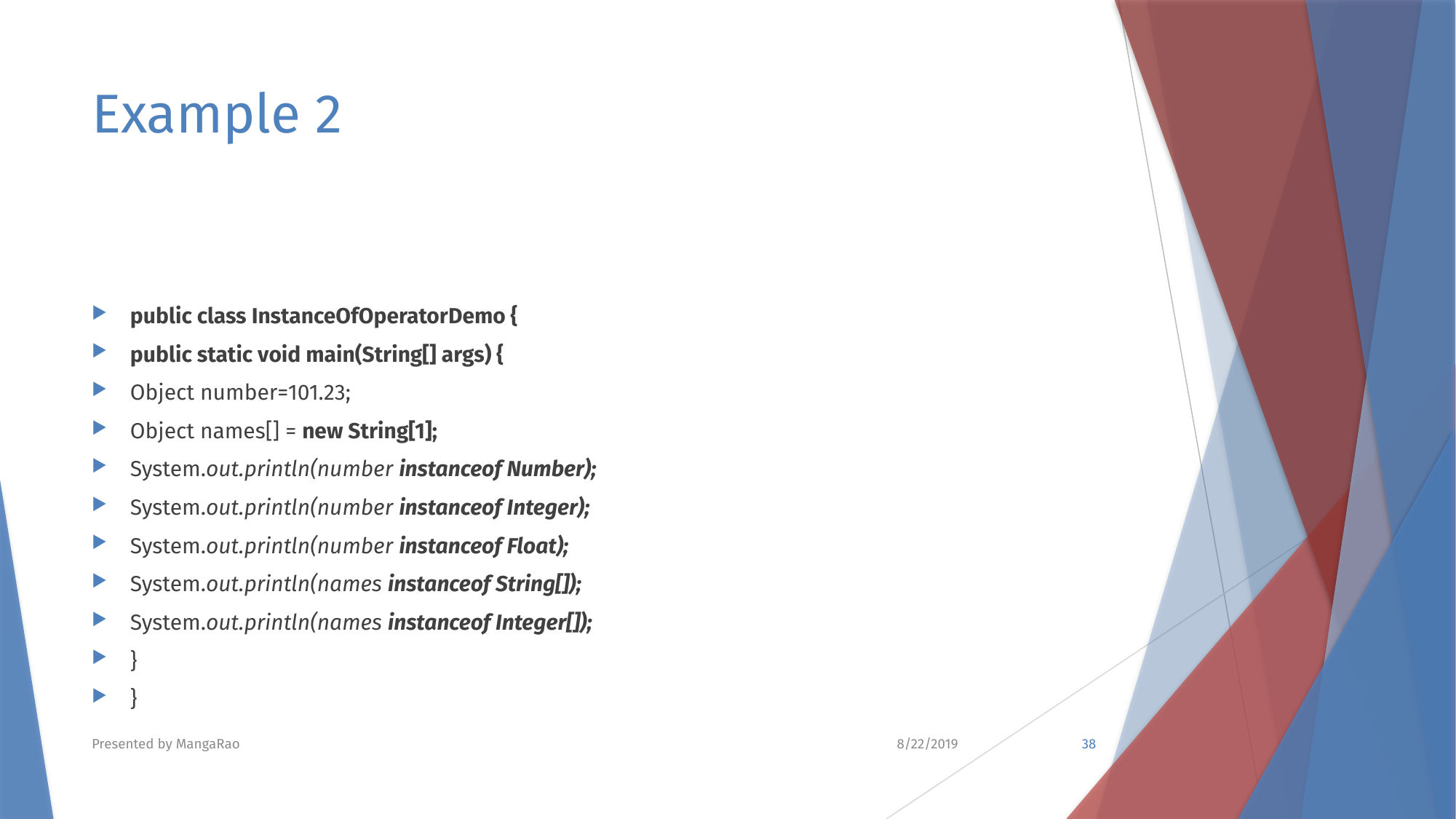

# Example 2

public class InstanceOfOperatorDemo {
public static void main(String[] args) {
Object number=101.23;
Object names[] = new String[1];
System.out.println(number instanceof Number);
System.out.println(number instanceof Integer);
System.out.println(number instanceof Float);
System.out.println(names instanceof String[]);
System.out.println(names instanceof Integer[]);
}
}

Presented by MangaRao
8/22/2019
38